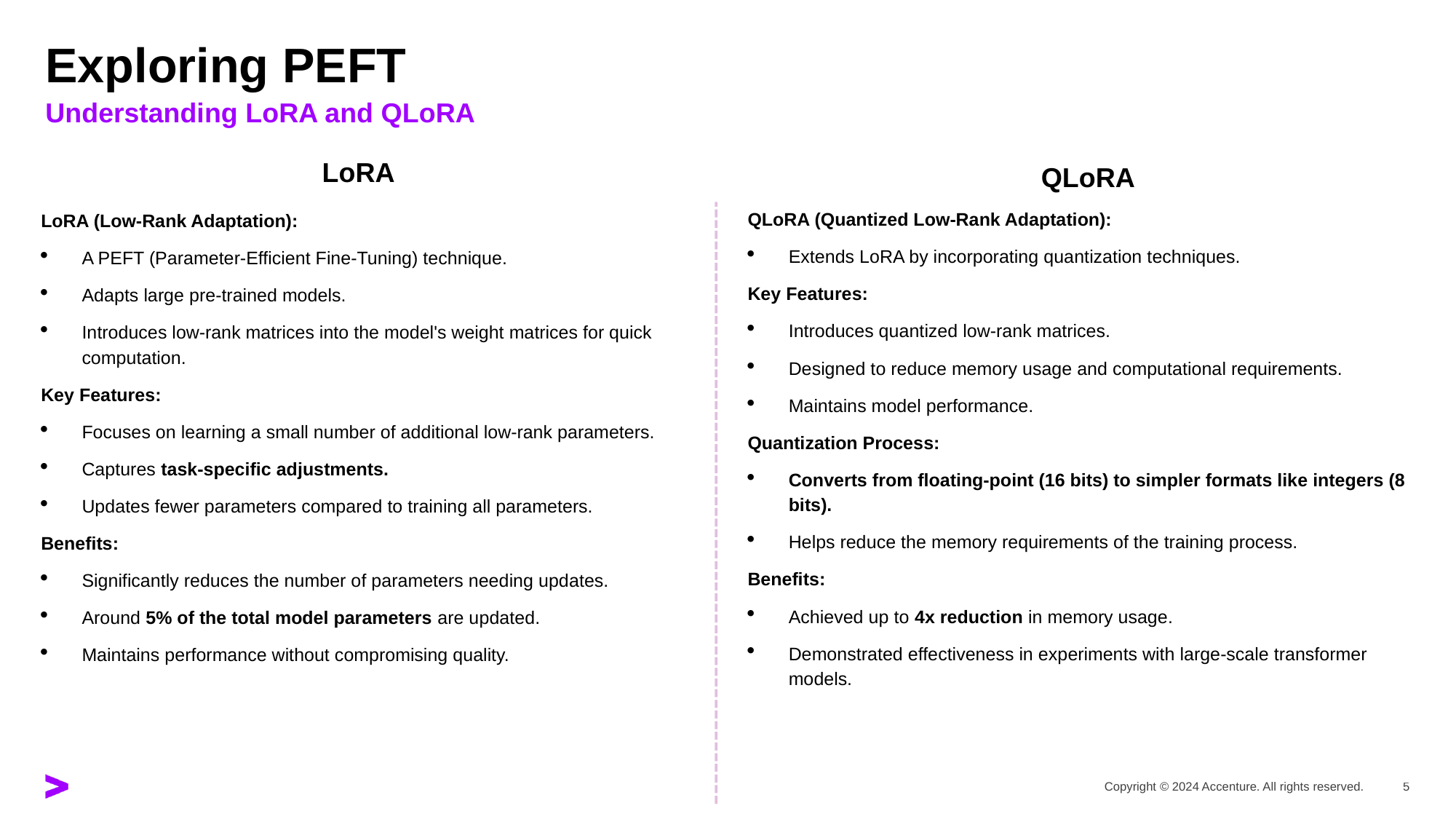

# Exploring PEFT
Understanding LoRA and QLoRA
LoRA
LoRA (Low-Rank Adaptation):
A PEFT (Parameter-Efficient Fine-Tuning) technique.
Adapts large pre-trained models.
Introduces low-rank matrices into the model's weight matrices for quick computation.
Key Features:
Focuses on learning a small number of additional low-rank parameters.
Captures task-specific adjustments.
Updates fewer parameters compared to training all parameters.
Benefits:
Significantly reduces the number of parameters needing updates.
Around 5% of the total model parameters are updated.
Maintains performance without compromising quality.

QLoRA
QLoRA (Quantized Low-Rank Adaptation):
Extends LoRA by incorporating quantization techniques.
Key Features:
Introduces quantized low-rank matrices.
Designed to reduce memory usage and computational requirements.
Maintains model performance.
Quantization Process:
Converts from floating-point (16 bits) to simpler formats like integers (8 bits).
Helps reduce the memory requirements of the training process.
Benefits:
Achieved up to 4x reduction in memory usage.
Demonstrated effectiveness in experiments with large-scale transformer models.